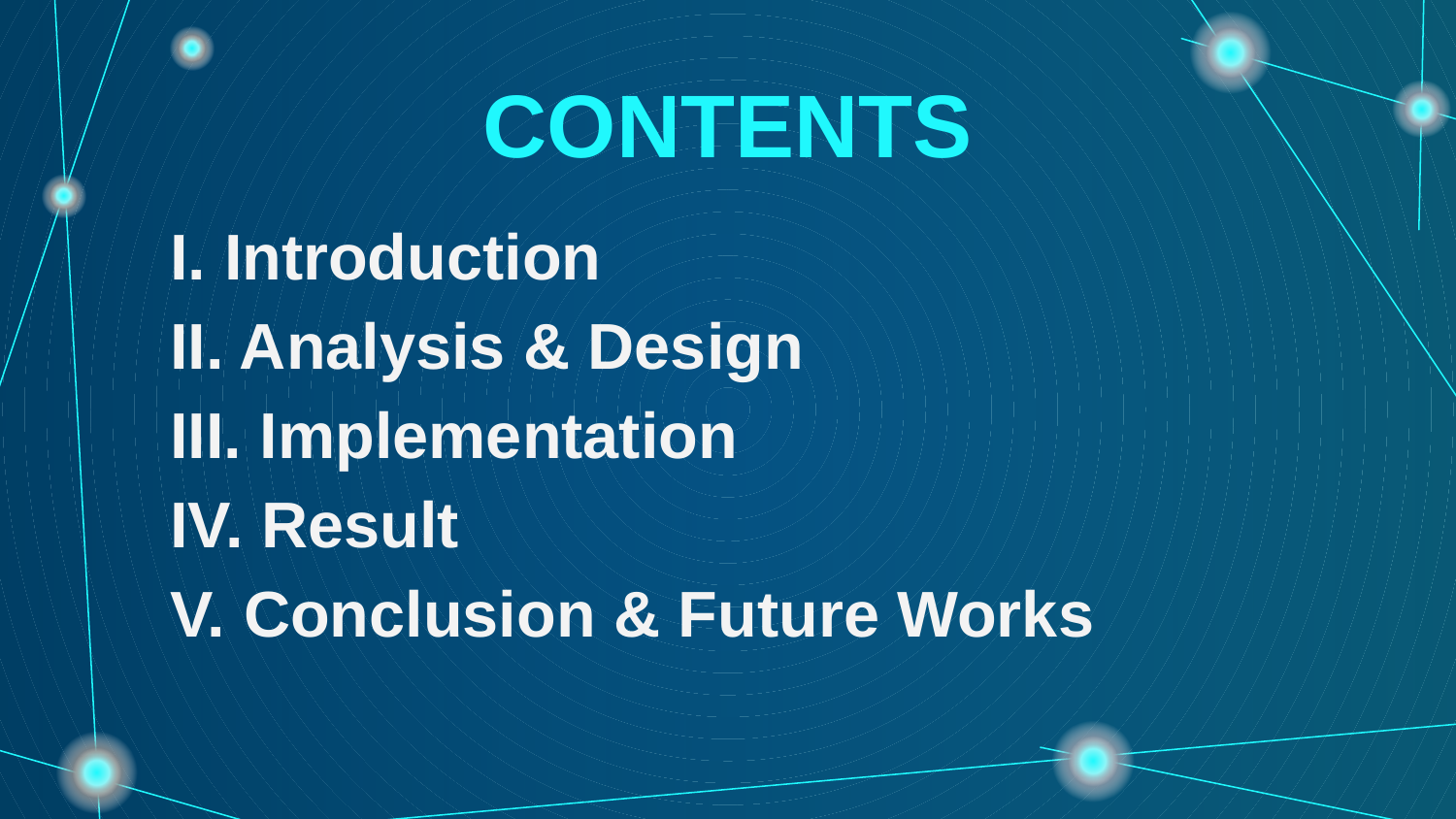

# CONTENTS
I. Introduction
II. Analysis & Design
III. Implementation
IV. Result
V. Conclusion & Future Works